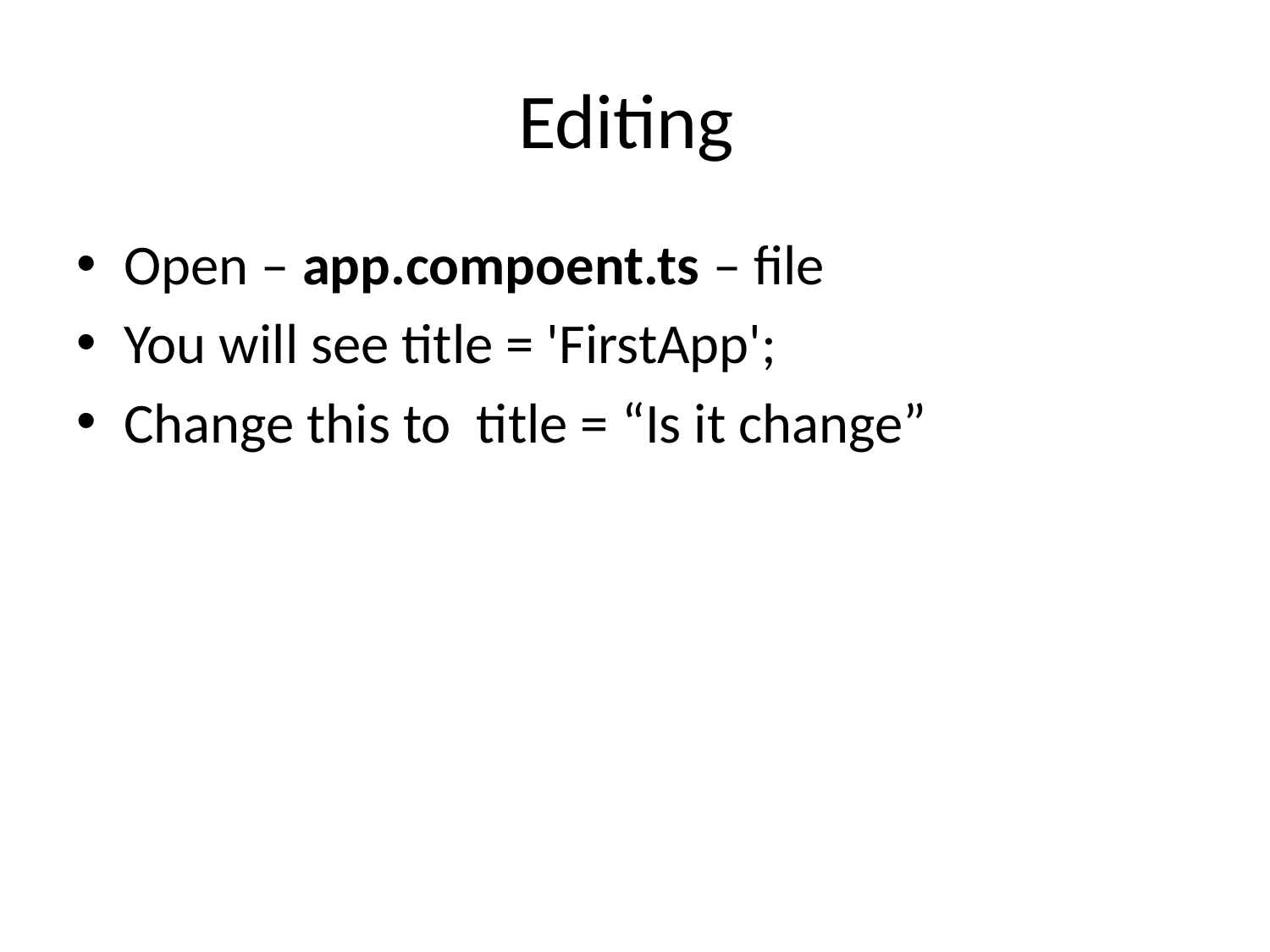

# Editing
Open – app.compoent.ts – file
You will see title = 'FirstApp';
Change this to  title = “Is it change”